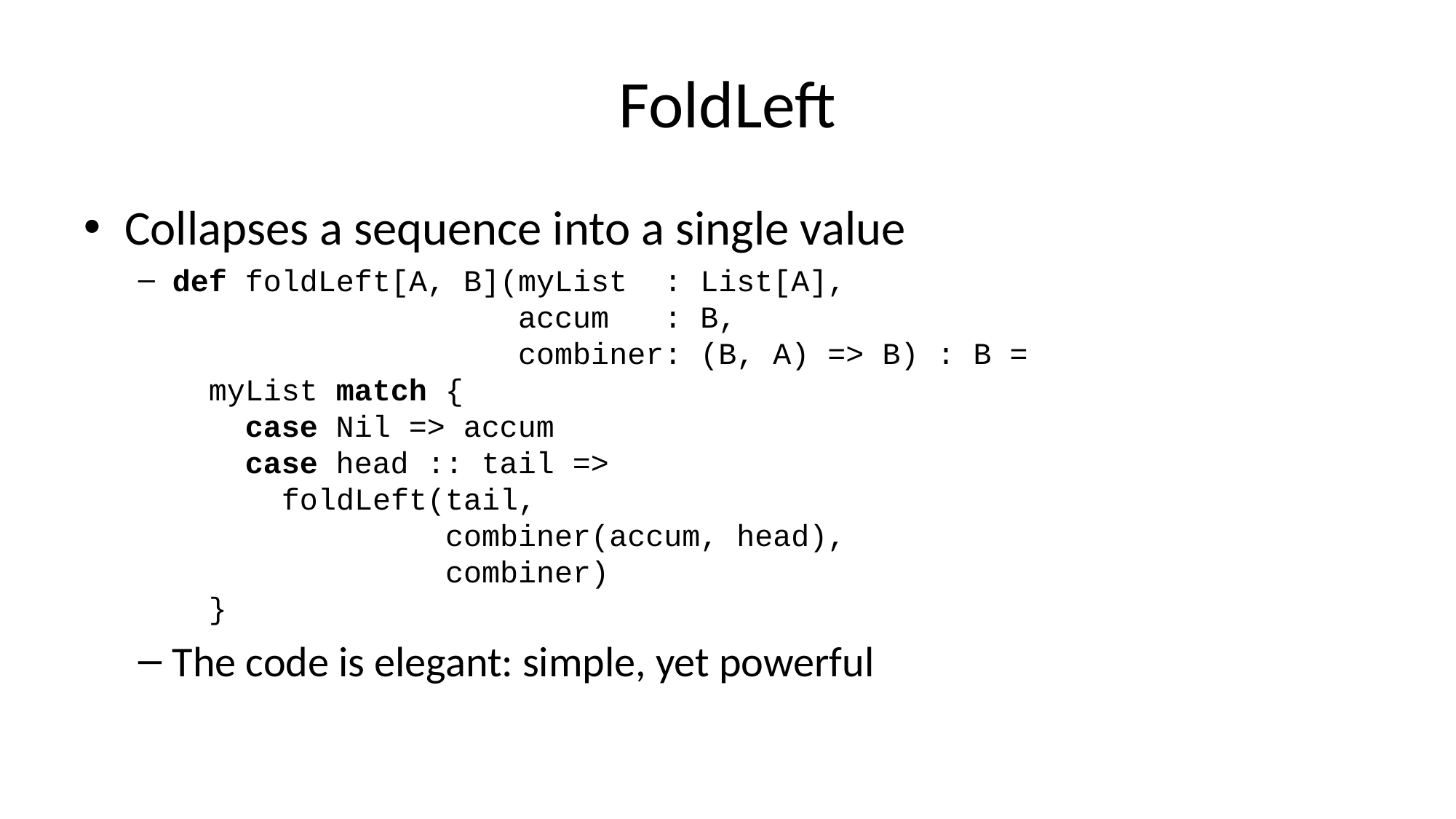

# FoldLeft
Collapses a sequence into a single value
def foldLeft[A, B](myList  : List[A],
                   accum   : B,
                   combiner: (B, A) => B) : B =
  myList match {
    case Nil => accum
    case head :: tail =>
      foldLeft(tail,
               combiner(accum, head),
               combiner)
  }
The code is elegant: simple, yet powerful